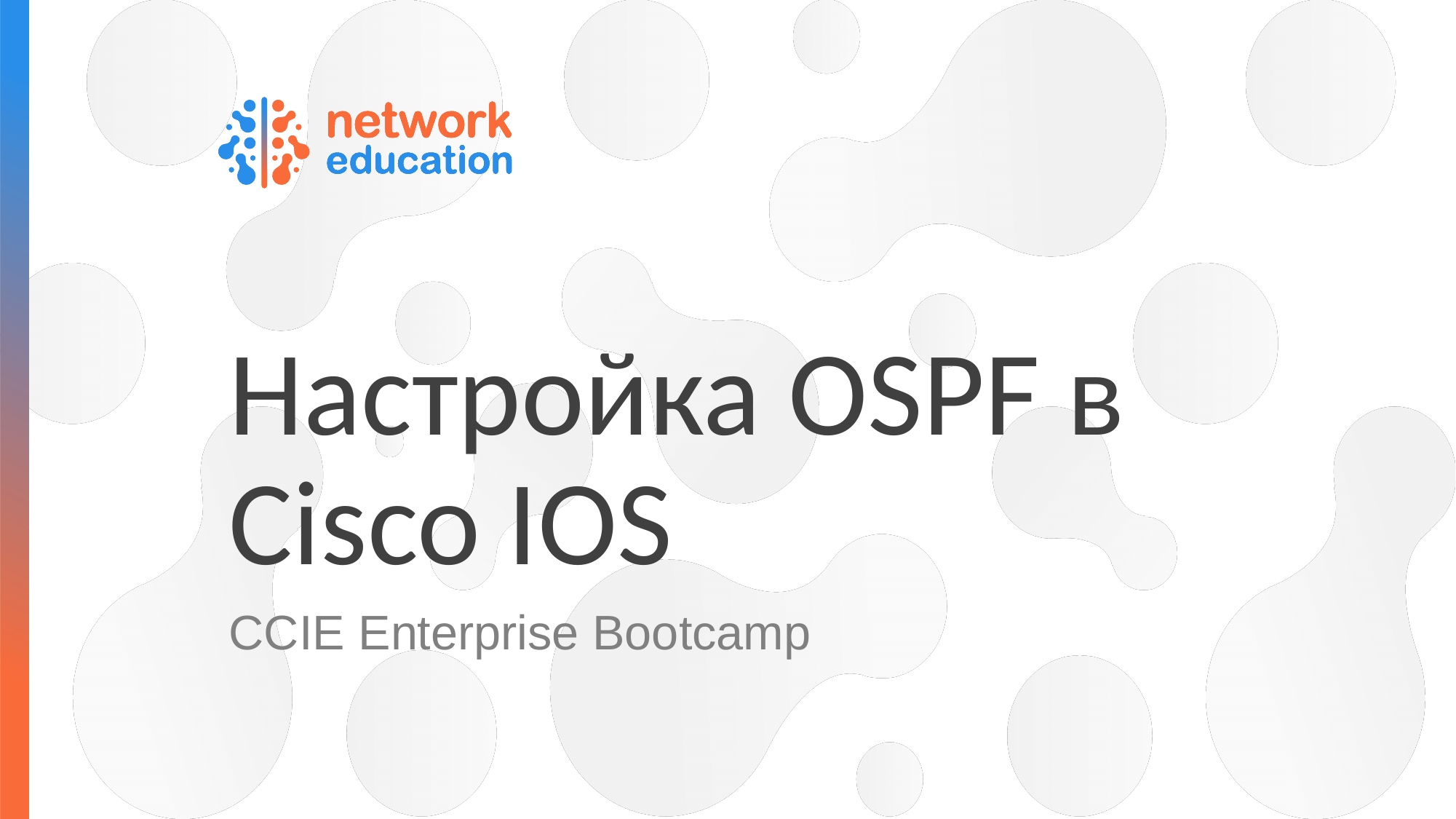

# Настройка OSPF в Cisco IOS
CCIE Enterprise Bootcamp